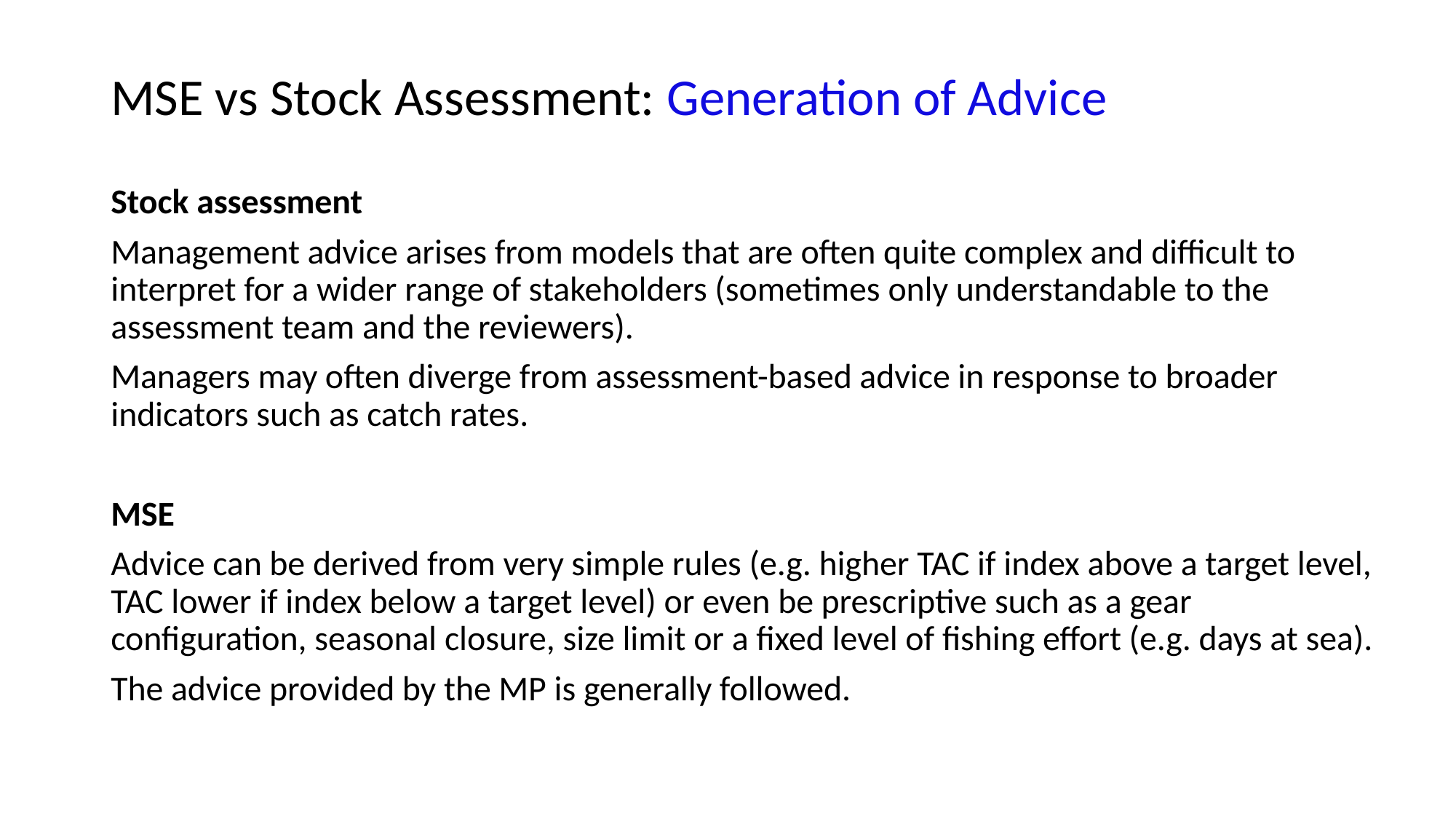

# MSE vs Stock Assessment: Generation of Advice
Stock assessment
Management advice arises from models that are often quite complex and difficult to interpret for a wider range of stakeholders (sometimes only understandable to the assessment team and the reviewers).
Managers may often diverge from assessment-based advice in response to broader indicators such as catch rates.

MSE
Advice can be derived from very simple rules (e.g. higher TAC if index above a target level, TAC lower if index below a target level) or even be prescriptive such as a gear configuration, seasonal closure, size limit or a fixed level of fishing effort (e.g. days at sea).
The advice provided by the MP is generally followed.